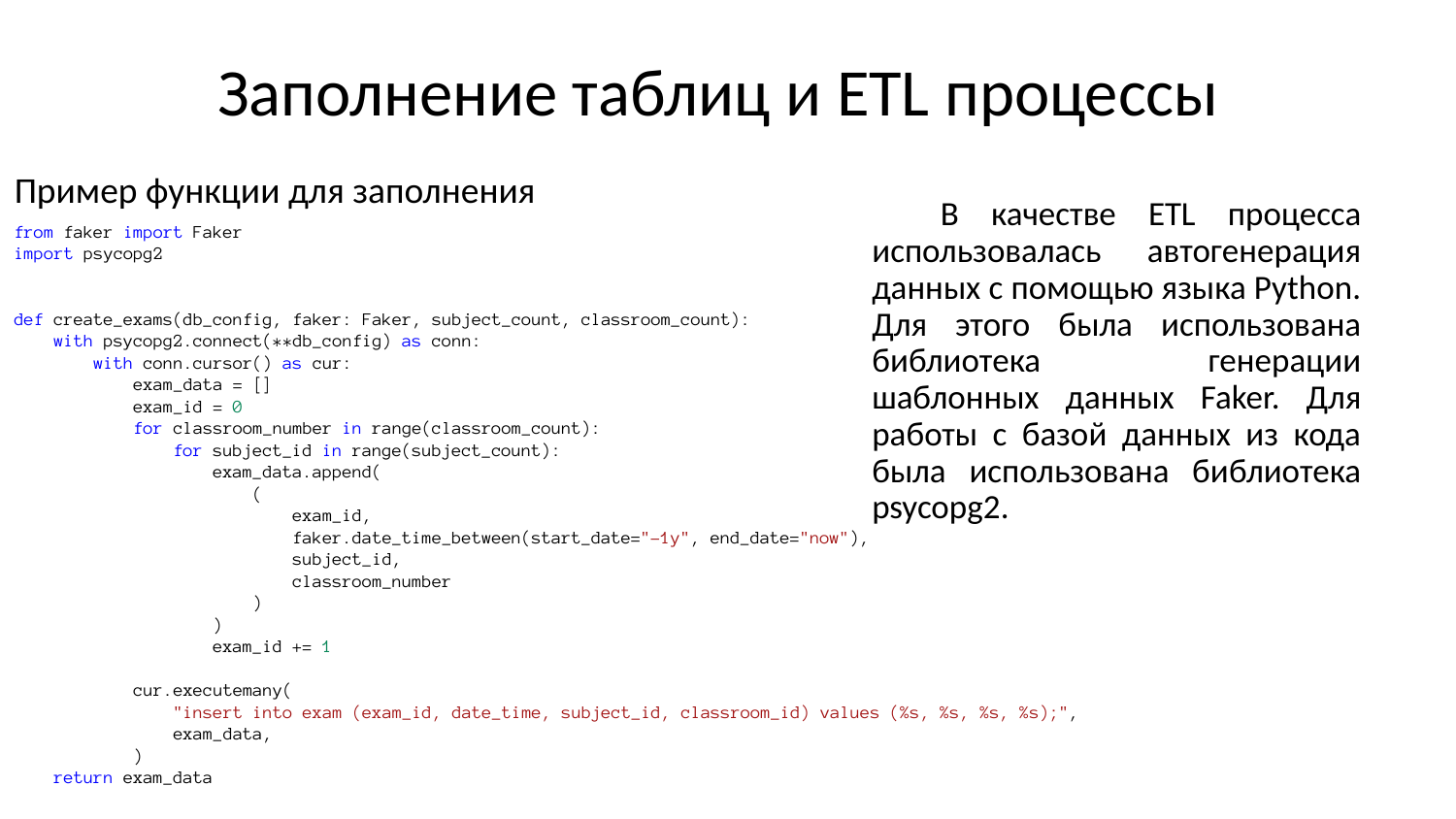

# Заполнение таблиц и ETL процессы
Пример функции для заполнения
В качестве ETL процесса использовалась автогенерация данных с помощью языка Python. Для этого была использована библиотека генерации шаблонных данных Faker. Для работы с базой данных из кода была использована библиотека psycopg2.
from faker import Faker
import psycopg2
def create_exams(db_config, faker: Faker, subject_count, classroom_count):
    with psycopg2.connect(**db_config) as conn:
        with conn.cursor() as cur:
            exam_data = []
            exam_id = 0
            for classroom_number in range(classroom_count):
                for subject_id in range(subject_count):
                    exam_data.append(
                        (
                            exam_id,
                            faker.date_time_between(start_date="-1y", end_date="now"),
                            subject_id,
                            classroom_number
                        )
                    )
                    exam_id += 1
            cur.executemany(
                "insert into exam (exam_id, date_time, subject_id, classroom_id) values (%s, %s, %s, %s);",
                exam_data,
            )
    return exam_data